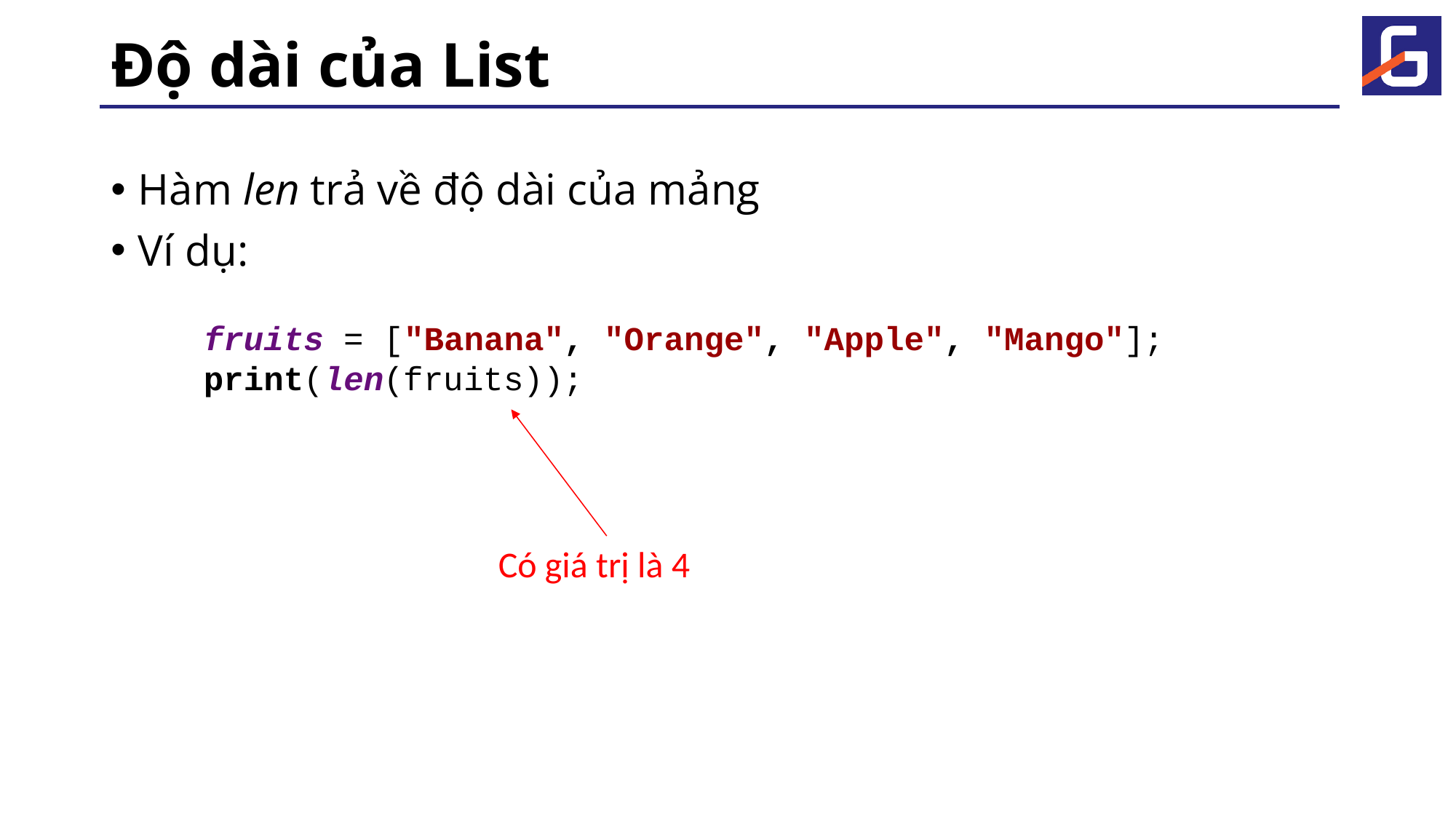

# Độ dài của List
Hàm len trả về độ dài của mảng
Ví dụ:

fruits = ["Banana", "Orange", "Apple", "Mango"];
print(len(fruits));
Có giá trị là 4